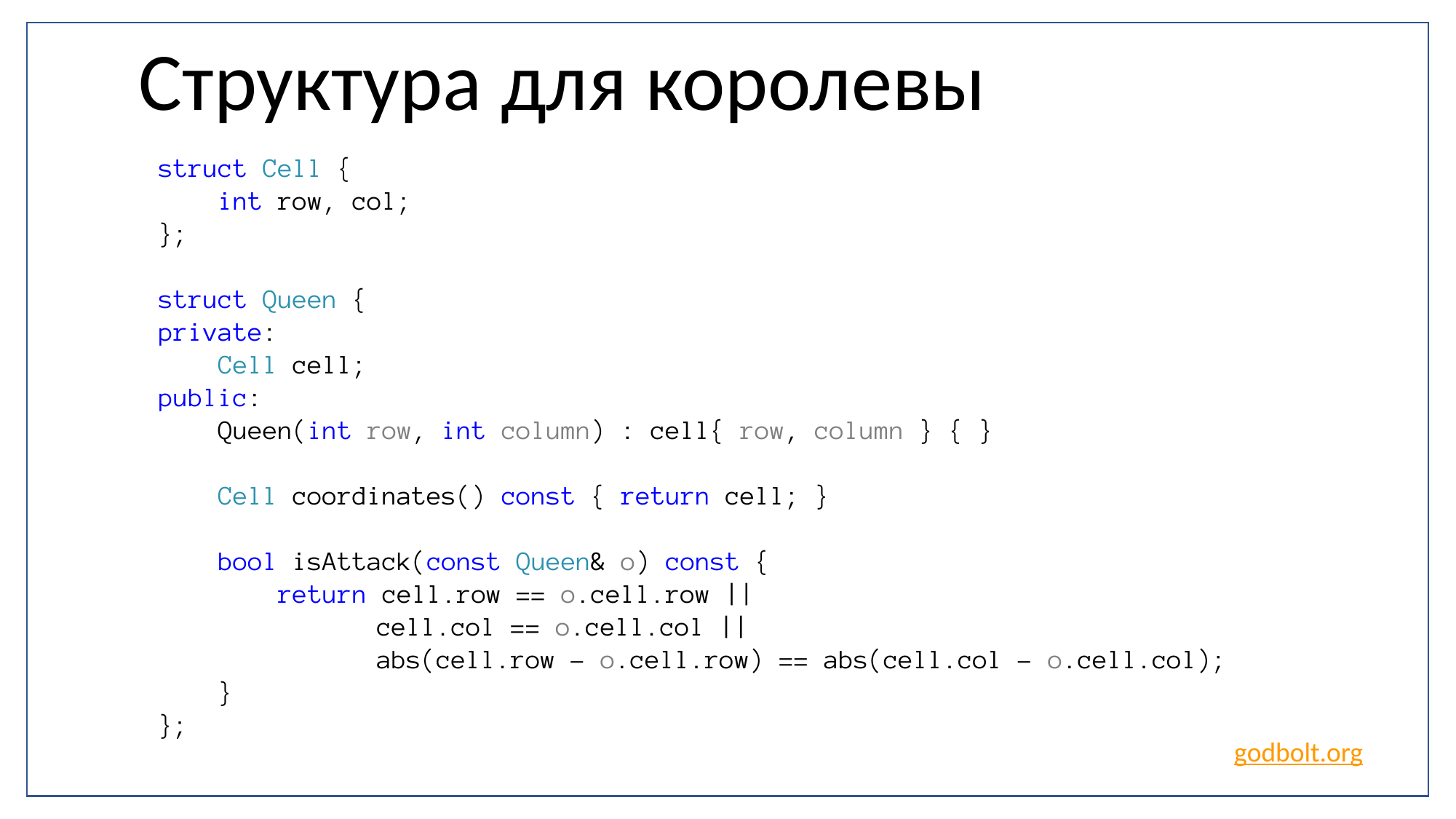

Структура для королевы

struct Cell {
    int row, col;
};

struct Queen {
private:
    Cell cell;
public:
    Queen(int row, int column) : cell{ row, column } { }

    Cell coordinates() const { return cell; }

    bool isAttack(const Queen& o) const {
        return cell.row == o.cell.row ||
		cell.col == o.cell.col ||
		abs(cell.row - o.cell.row) == abs(cell.col - o.cell.col);
    }
};
godbolt.org